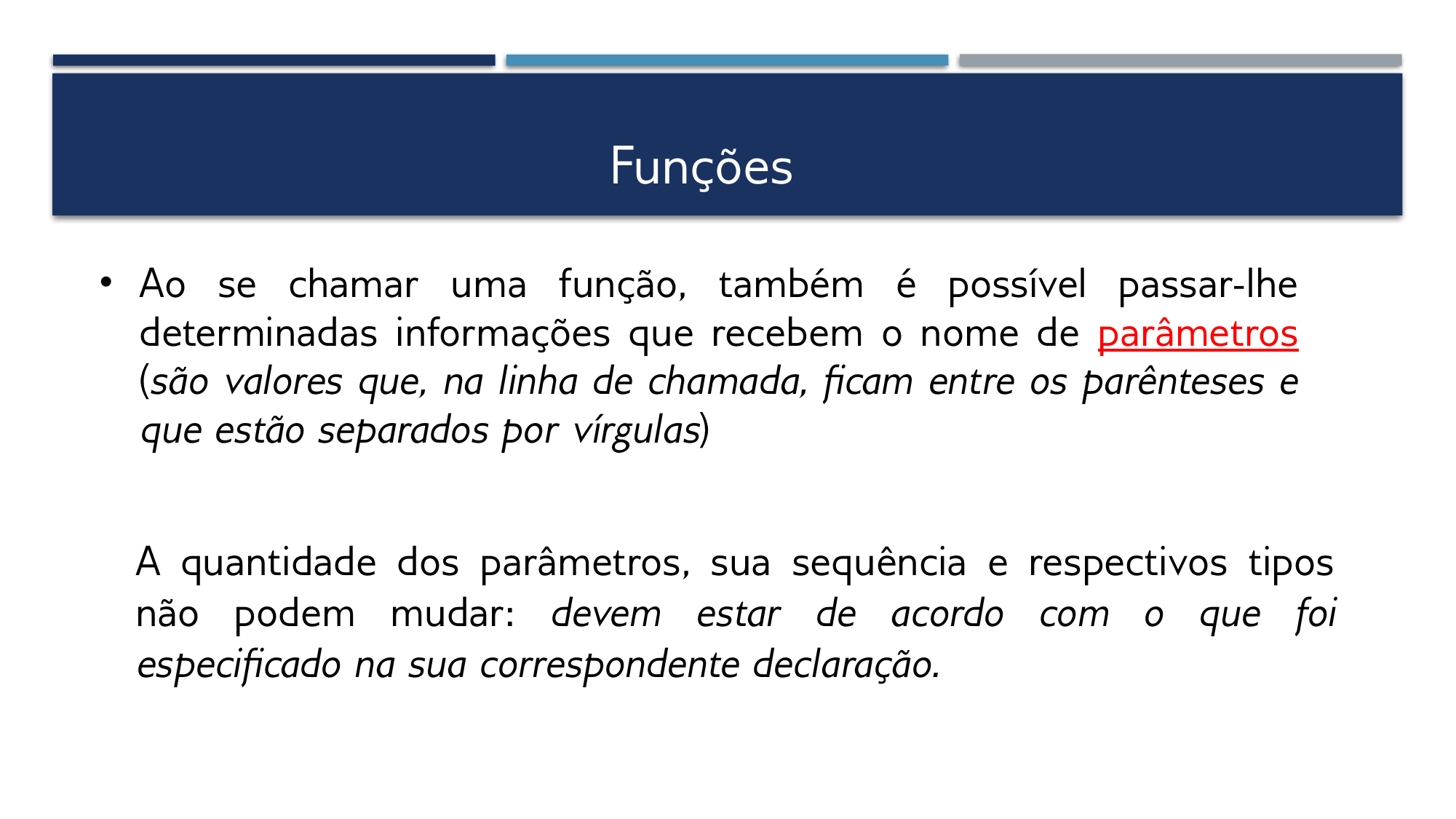

Funções

Ao se chamar uma função, também é possível passar-lhe determinadas informações que recebem o nome de parâmetros (são valores que, na linha de chamada, ficam entre os parênteses e que estão separados por vírgulas)
A quantidade dos parâmetros, sua sequência e respectivos tipos não podem mudar: devem estar de acordo com o que foi especificado na sua correspondente declaração.